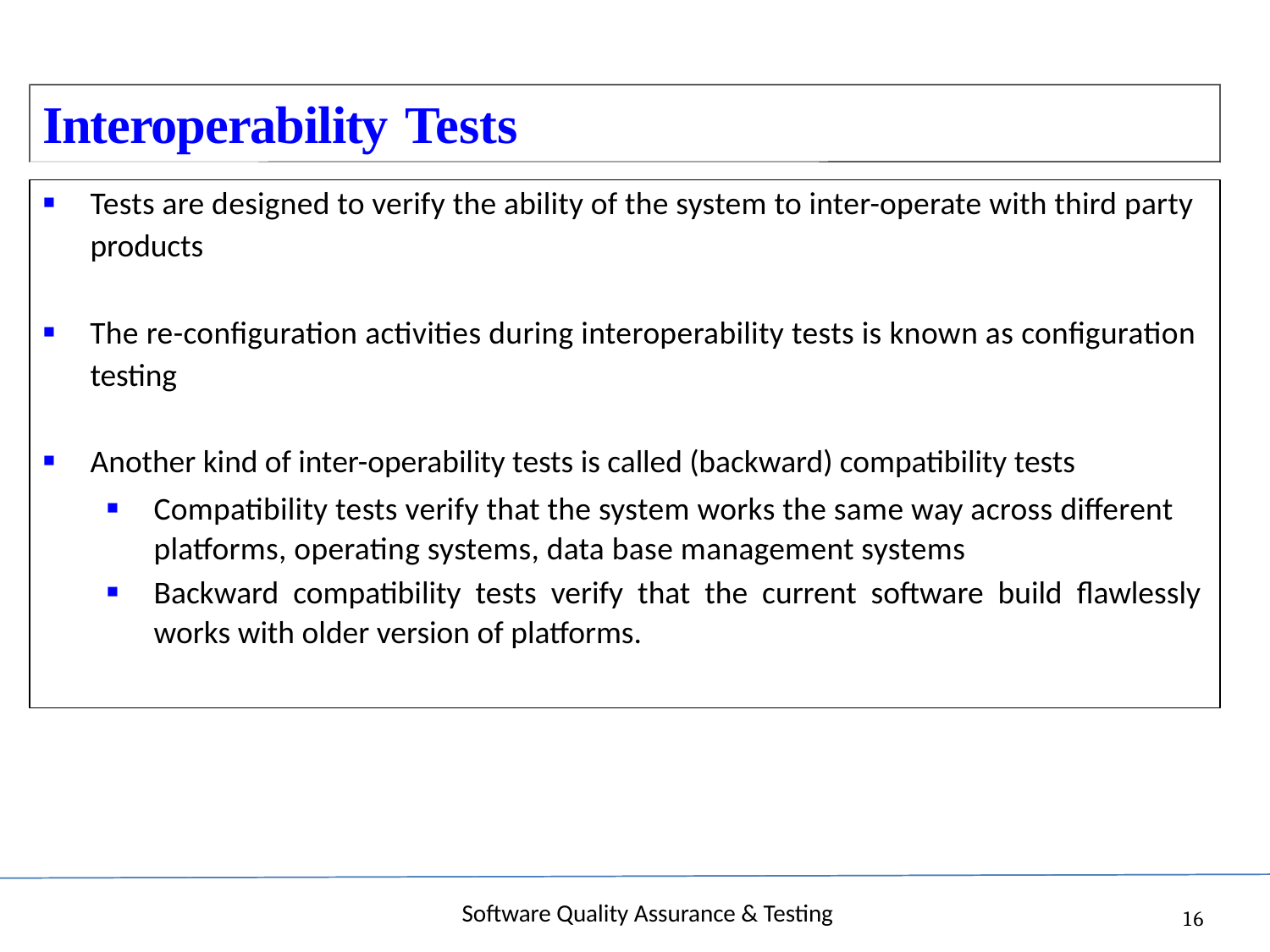

Interoperability
Tests

▪  Tests are designed to verify the ability of the system to inter-operate with third party
products
▪  The re-configuration activities during interoperability tests is known as configuration
testing
▪  Another kind of inter-operability tests is called (backward) compatibility tests
▪	Compatibility tests verify that the system works the same way across different platforms, operating systems, data base management systems
▪	Backward  compatibility  tests  verify  that  the  current  software  build  flawlessly works with older version of platforms.

Software Quality Assurance & Testing
16